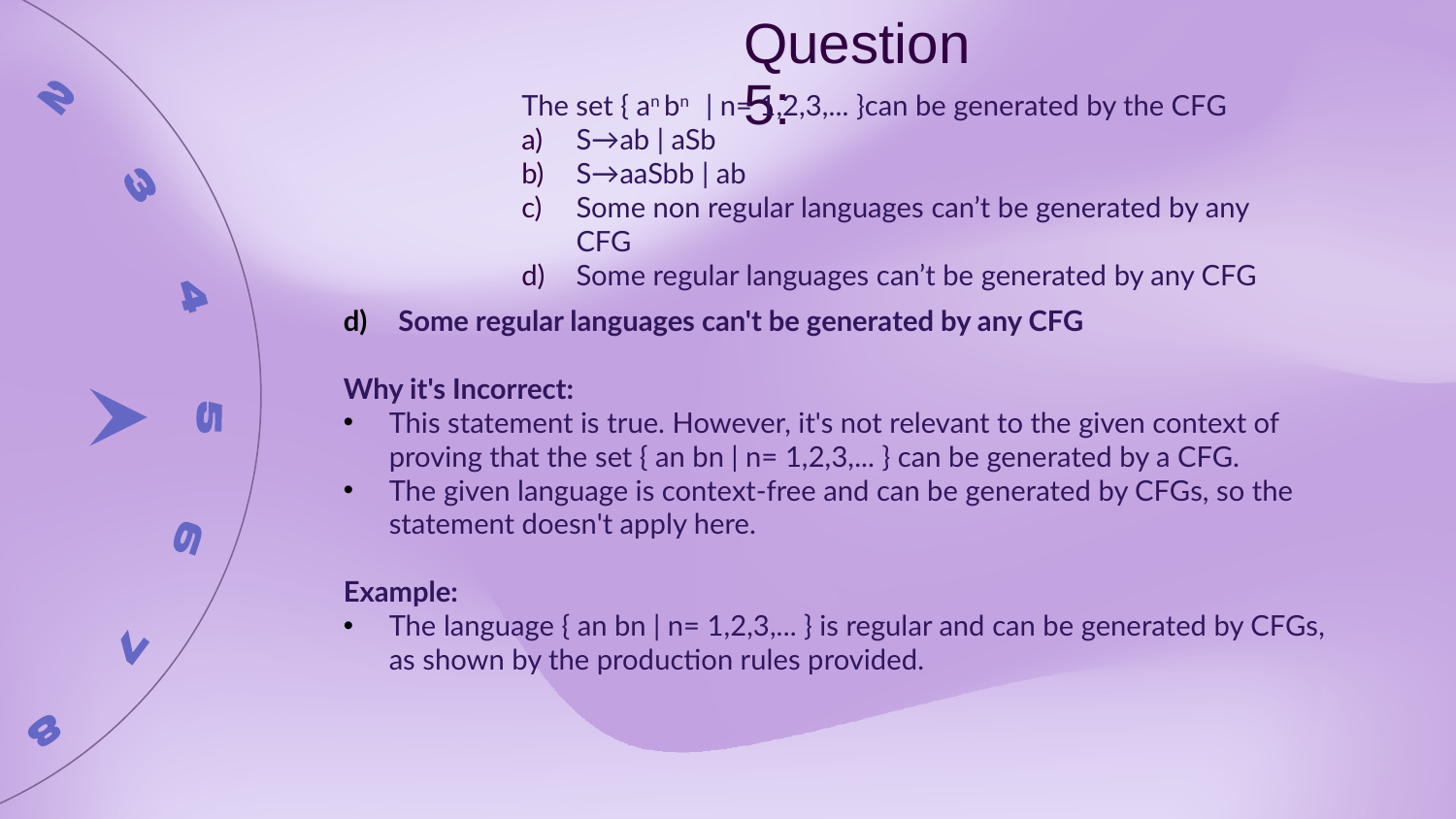

Question 5:

The set { an bn    | n= 1,2,3,... }can be generated by the CFG
S→ab | aSb
S→aaSbb | ab
Some non regular languages can’t be generated by any CFG
Some regular languages can’t be generated by any CFG
Some regular languages can't be generated by any CFG

Why it's Incorrect:
This statement is true. However, it's not relevant to the given context of proving that the set { an bn | n= 1,2,3,... } can be generated by a CFG.
The given language is context-free and can be generated by CFGs, so the statement doesn't apply here.

Example:
The language { an bn | n= 1,2,3,... } is regular and can be generated by CFGs, as shown by the production rules provided.